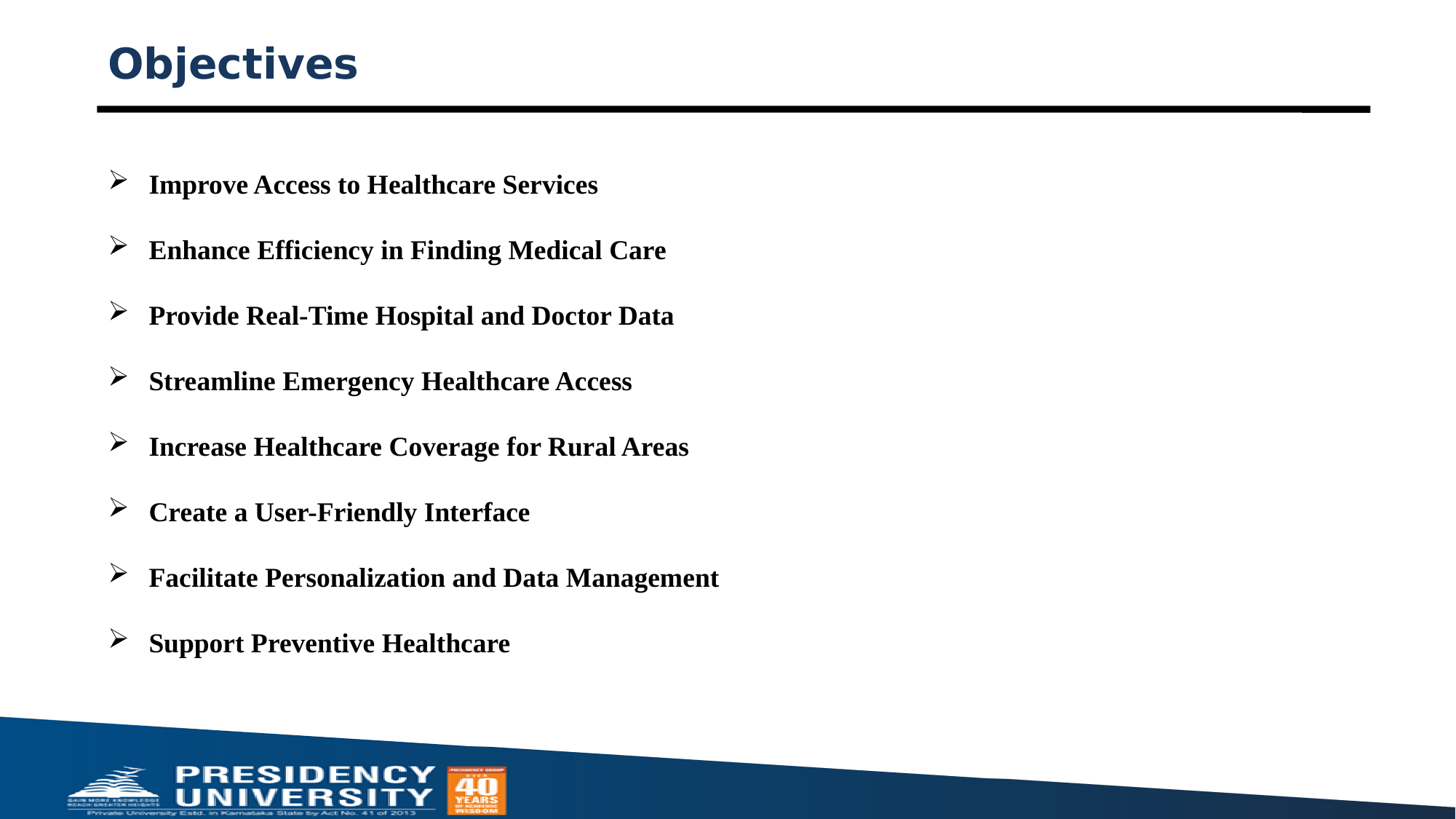

# Objectives
Improve Access to Healthcare Services
Enhance Efficiency in Finding Medical Care
Provide Real-Time Hospital and Doctor Data
Streamline Emergency Healthcare Access
Increase Healthcare Coverage for Rural Areas
Create a User-Friendly Interface
Facilitate Personalization and Data Management
Support Preventive Healthcare